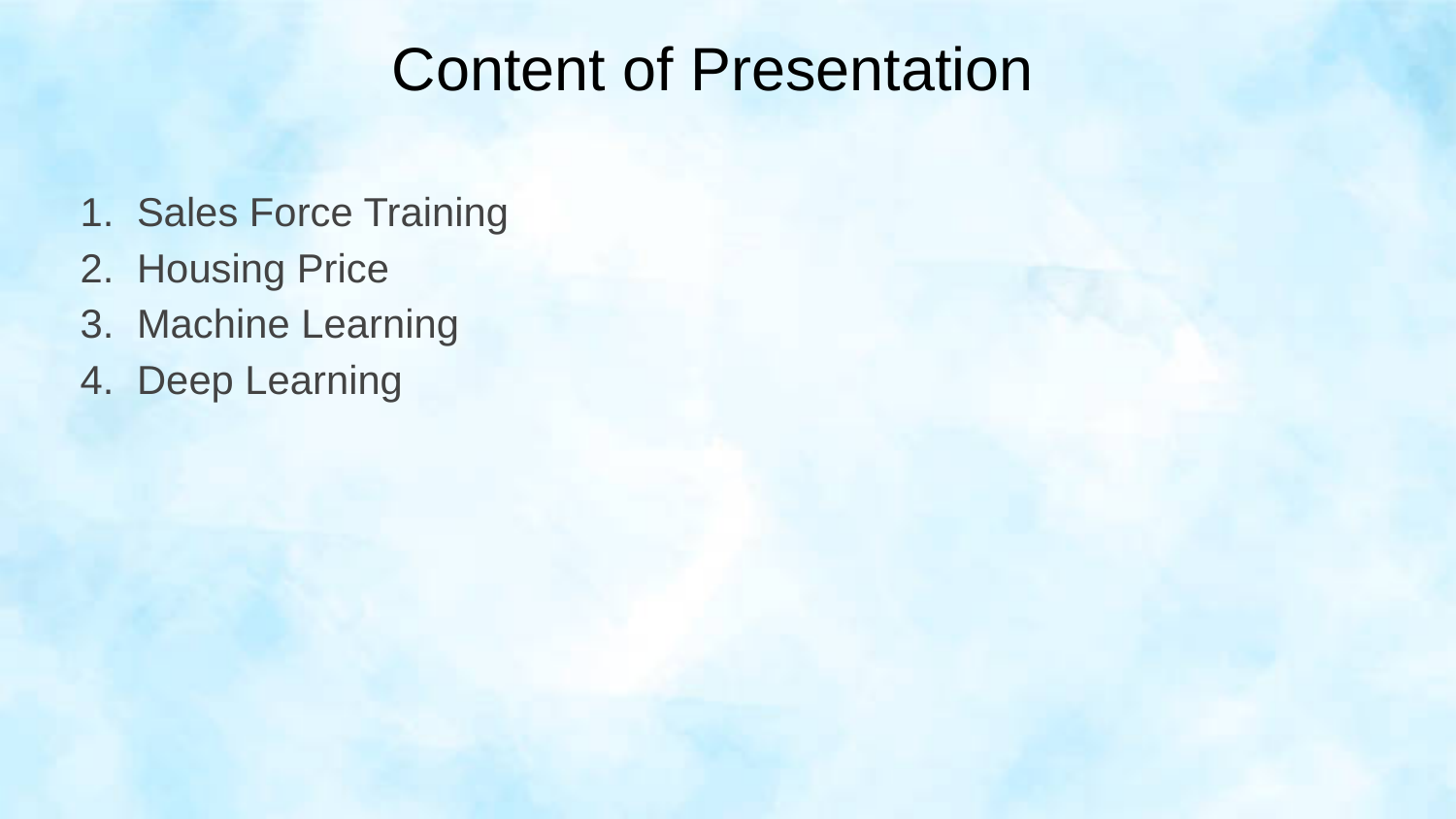

# Content of Presentation
Sales Force Training
Housing Price
Machine Learning
Deep Learning